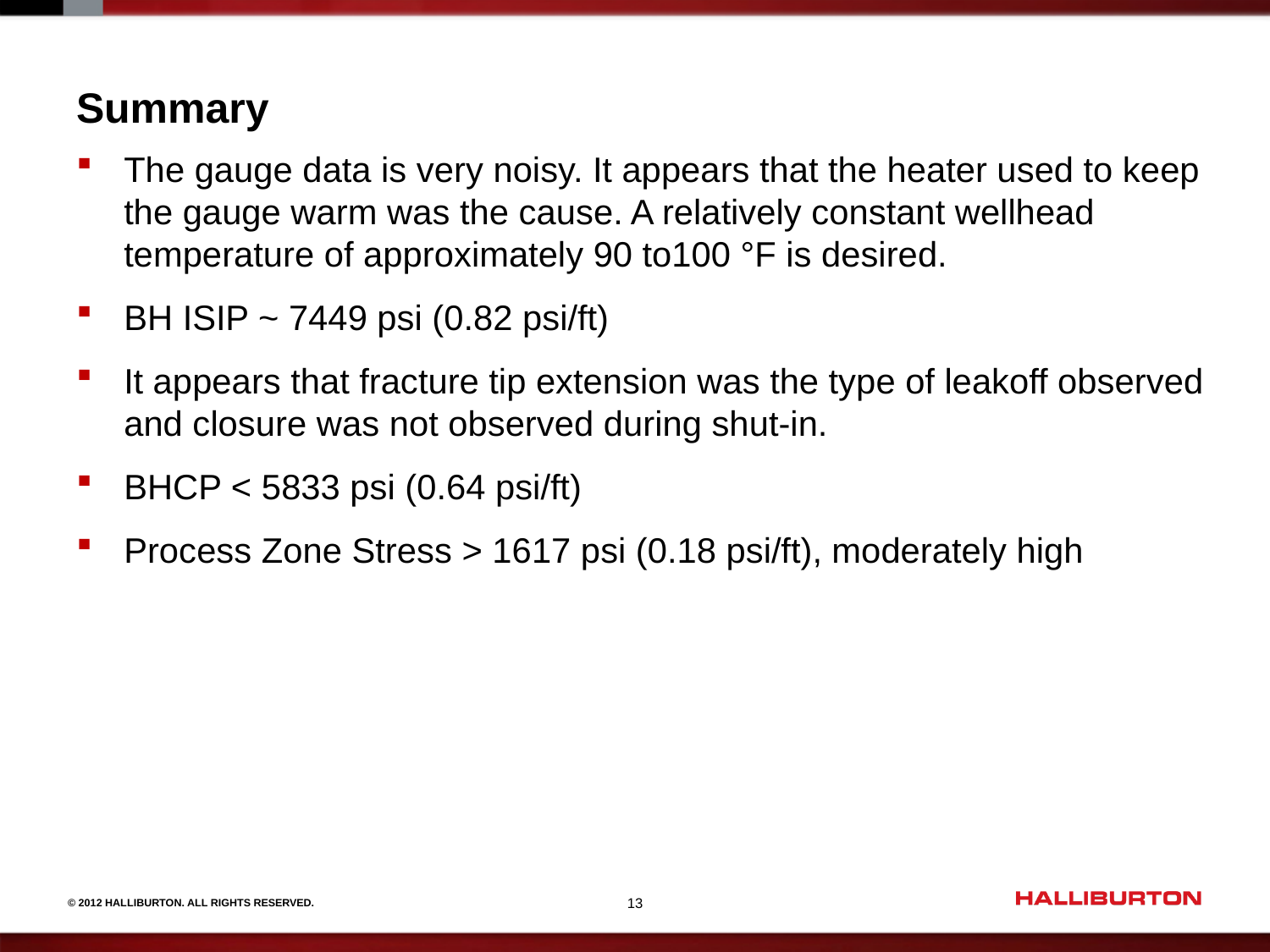

# Summary
The gauge data is very noisy. It appears that the heater used to keep the gauge warm was the cause. A relatively constant wellhead temperature of approximately 90 to100 °F is desired.
BH ISIP ~ 7449 psi (0.82 psi/ft)
It appears that fracture tip extension was the type of leakoff observed and closure was not observed during shut-in.
BHCP < 5833 psi (0.64 psi/ft)
Process Zone Stress > 1617 psi (0.18 psi/ft), moderately high